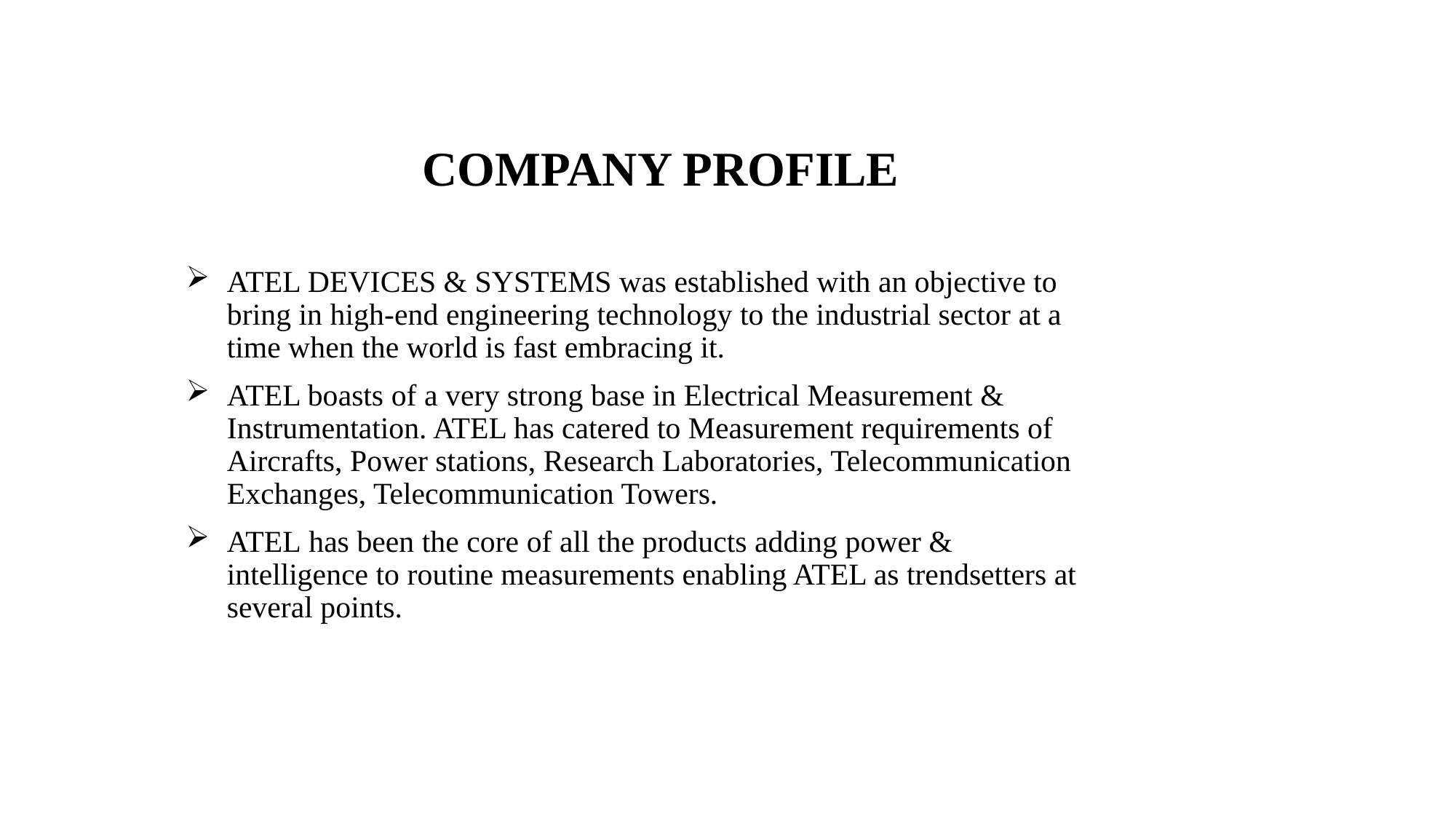

# COMPANY PROFILE
ATEL DEVICES & SYSTEMS was established with an objective to bring in high-end engineering technology to the industrial sector at a time when the world is fast embracing it.
ATEL boasts of a very strong base in Electrical Measurement & Instrumentation. ATEL has catered to Measurement requirements of Aircrafts, Power stations, Research Laboratories, Telecommunication Exchanges, Telecommunication Towers.
ATEL has been the core of all the products adding power & intelligence to routine measurements enabling ATEL as trendsetters at several points.